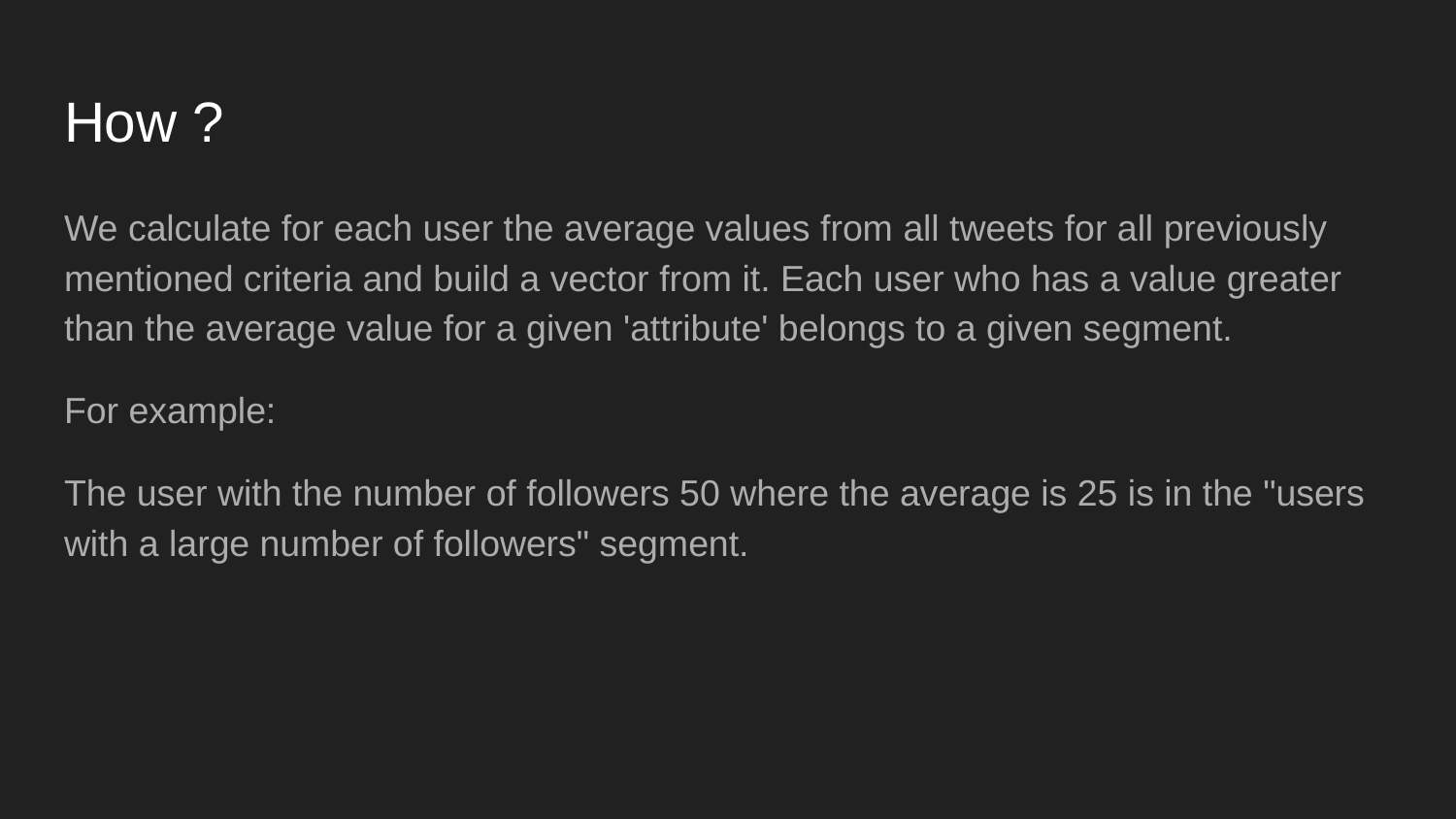

# How ?
We calculate for each user the average values from all tweets for all previously mentioned criteria and build a vector from it. Each user who has a value greater than the average value for a given 'attribute' belongs to a given segment.
For example:
The user with the number of followers 50 where the average is 25 is in the "users with a large number of followers" segment.